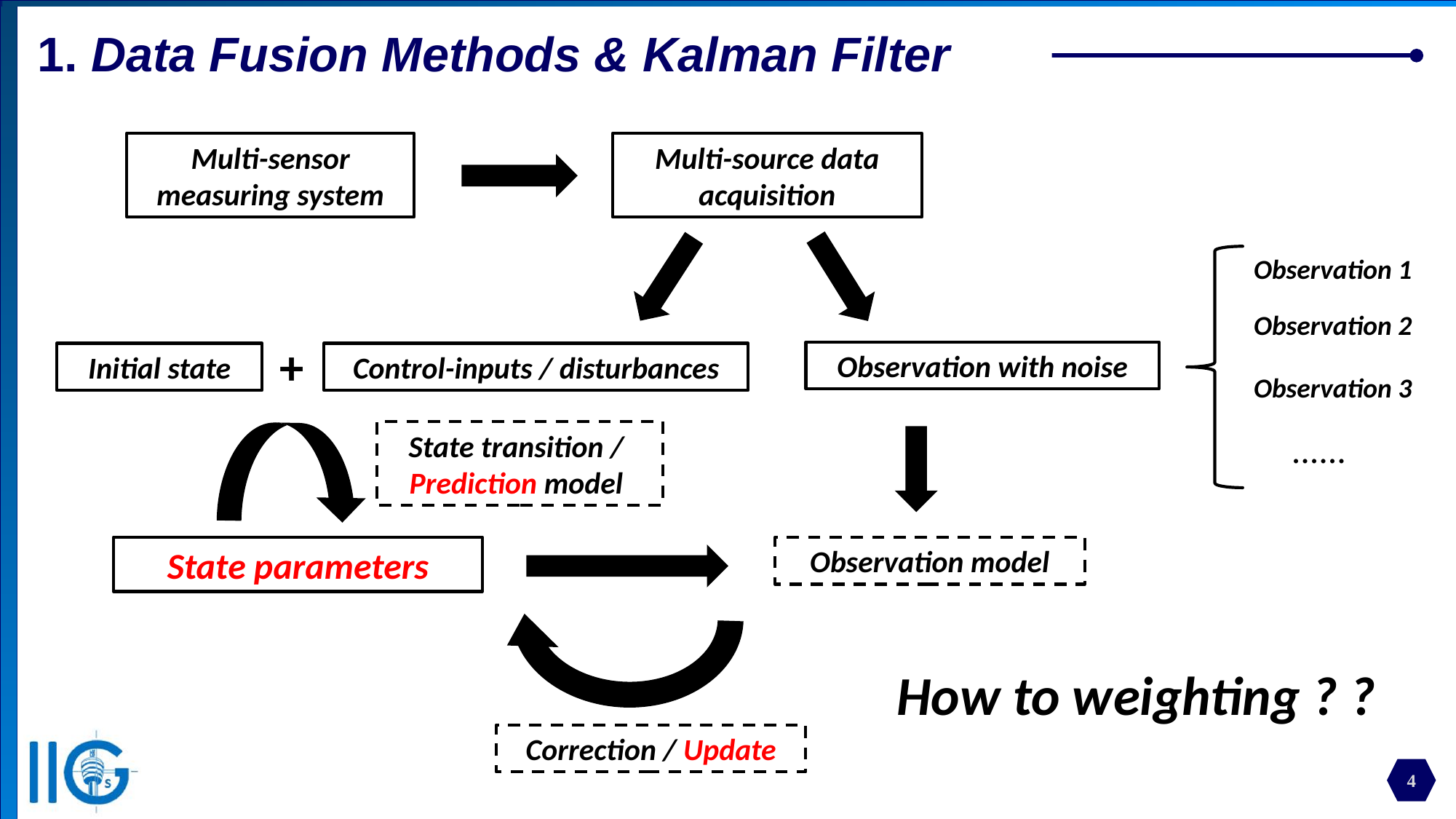

1. Data Fusion Methods & Kalman Filter

Multi-sensor measuring system
Multi-source data acquisition

Observation 1
Observation 2
Observation 3
......

+
Observation with noise
Initial state
Control-inputs / disturbances
State transition /
Prediction model

State parameters
Observation model

How to weighting ? ?
Correction / Update